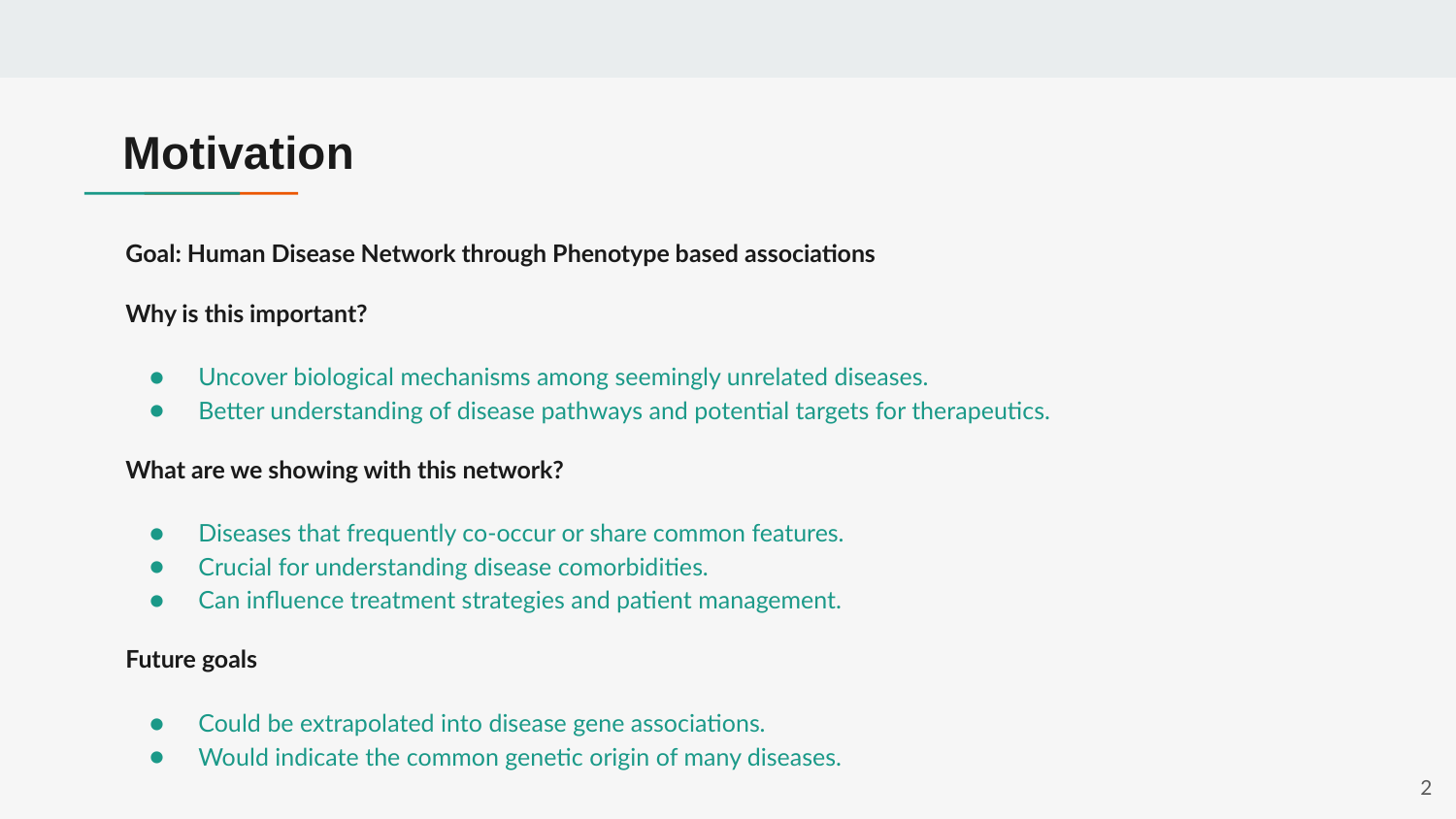

# Motivation

Goal: Human Disease Network through Phenotype based associations
Why is this important?
Uncover biological mechanisms among seemingly unrelated diseases.
Better understanding of disease pathways and potential targets for therapeutics.
What are we showing with this network?
Diseases that frequently co-occur or share common features.
Crucial for understanding disease comorbidities.
Can influence treatment strategies and patient management.
Future goals
Could be extrapolated into disease gene associations.
Would indicate the common genetic origin of many diseases.
2